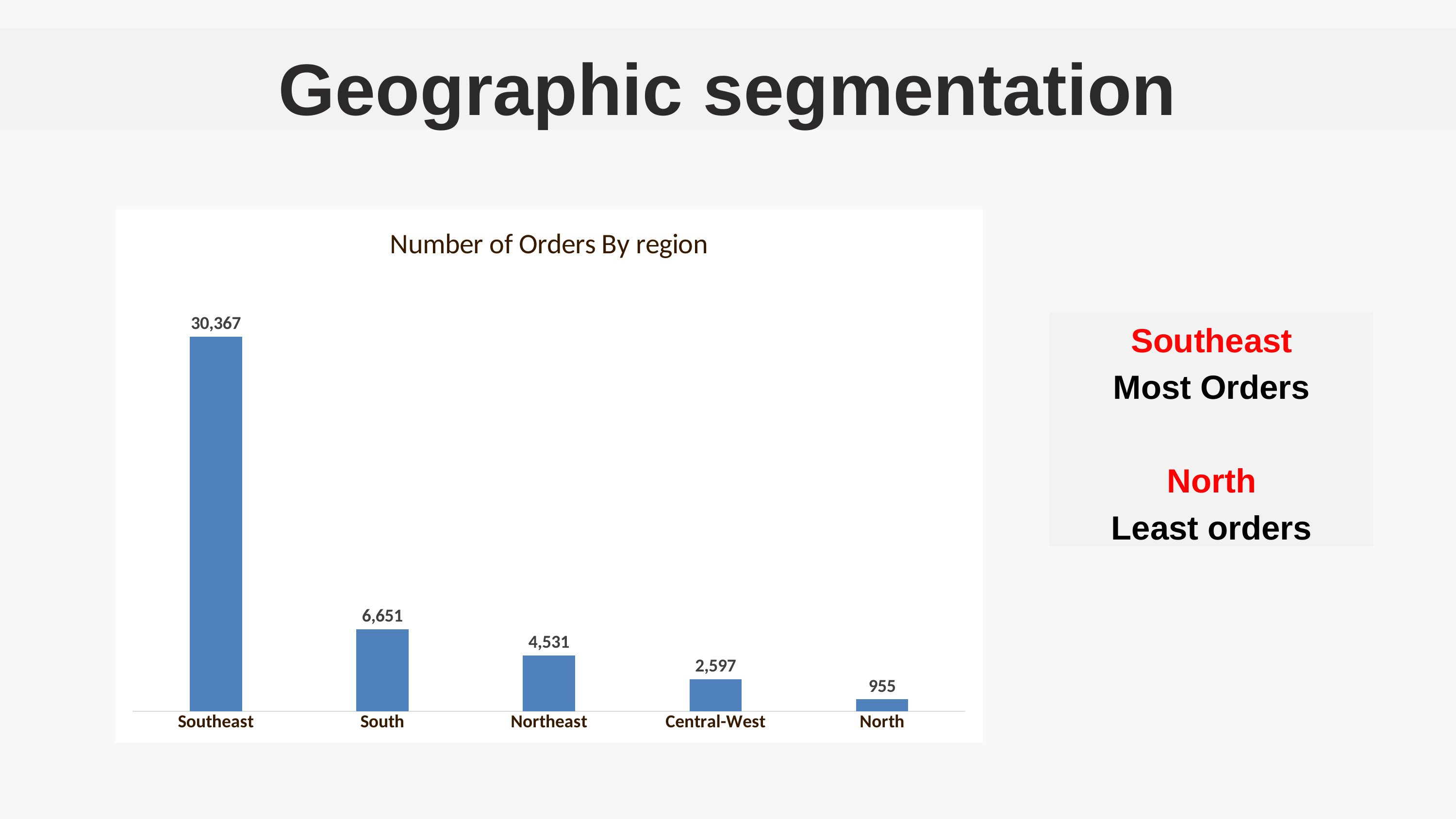

Geographic segmentation

### Chart: Number of Orders By region

| Category |  |
|---|---|
| Southeast | 30367.0 |
| South | 6651.0 |
| Northeast | 4531.0 |
| Central-West | 2597.0 |
| North | 955.0 |
Southeast
Most Orders

North
Least orders